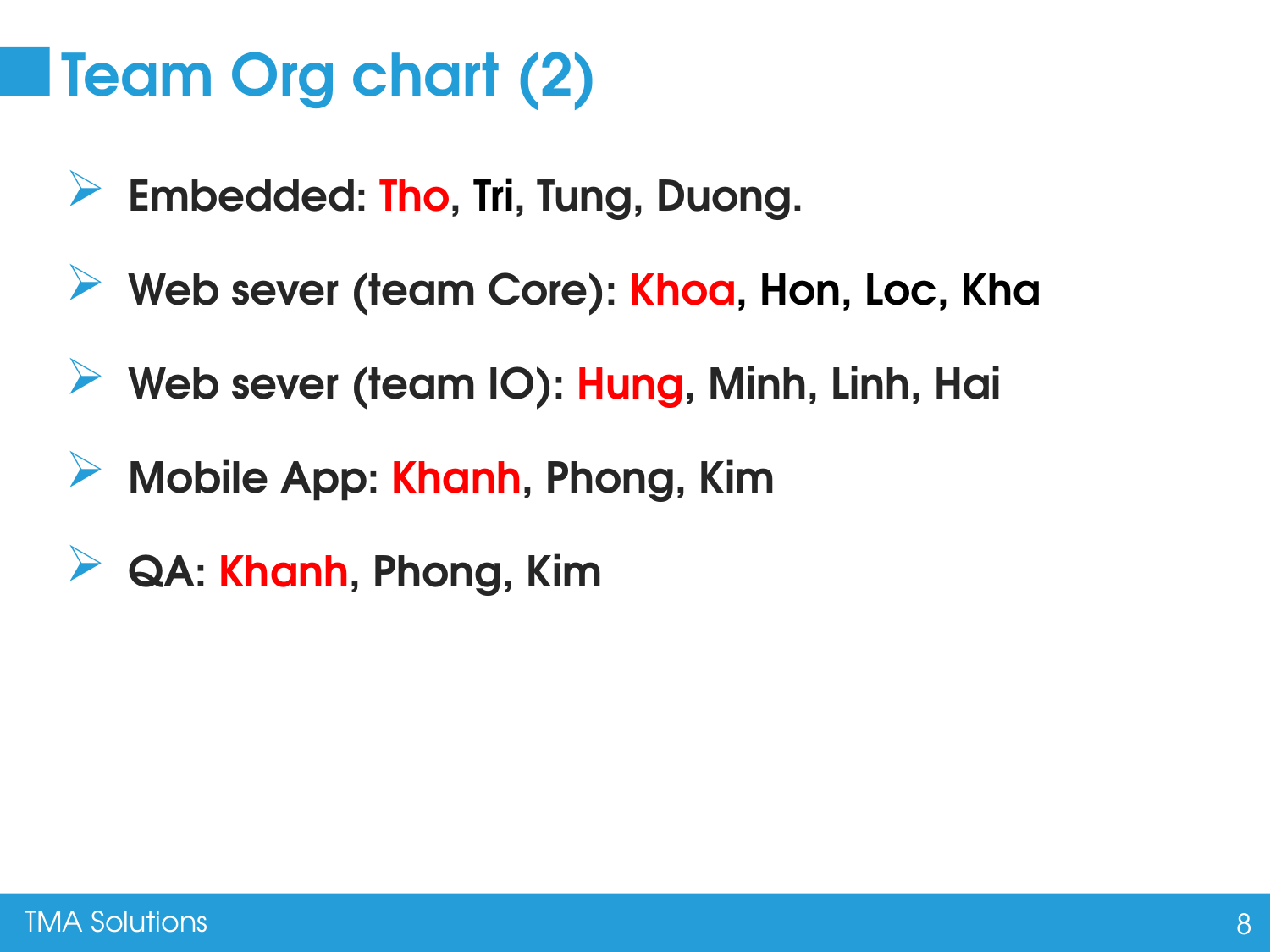

# Team Org chart (2)
Embedded: Tho, Tri, Tung, Duong.
Web sever (team Core): Khoa, Hon, Loc, Kha
Web sever (team IO): Hung, Minh, Linh, Hai
Mobile App: Khanh, Phong, Kim
QA: Khanh, Phong, Kim